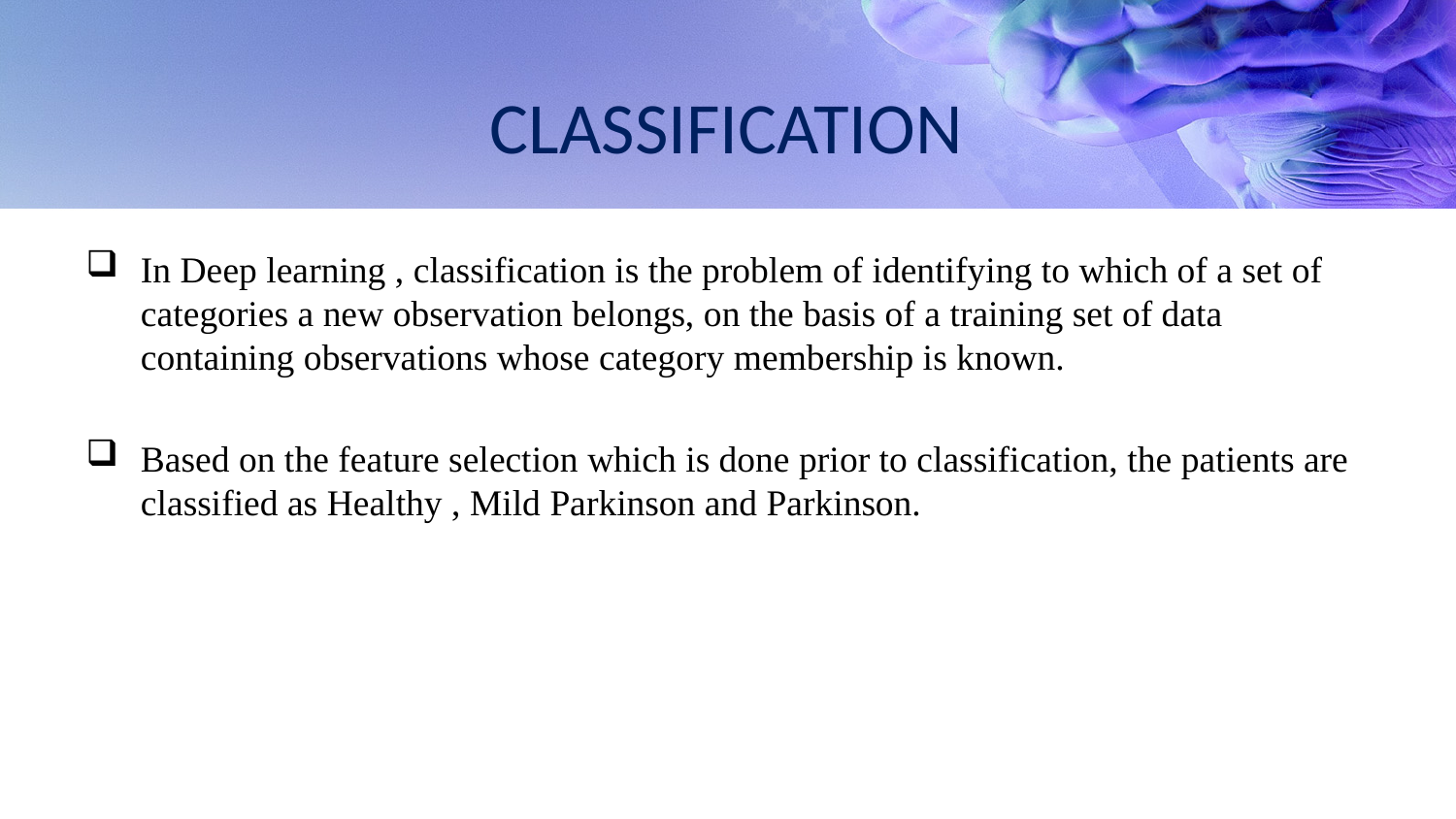

# CLASSIFICATION
In Deep learning , classification is the problem of identifying to which of a set of categories a new observation belongs, on the basis of a training set of data containing observations whose category membership is known.

Based on the feature selection which is done prior to classification, the patients are classified as Healthy , Mild Parkinson and Parkinson.